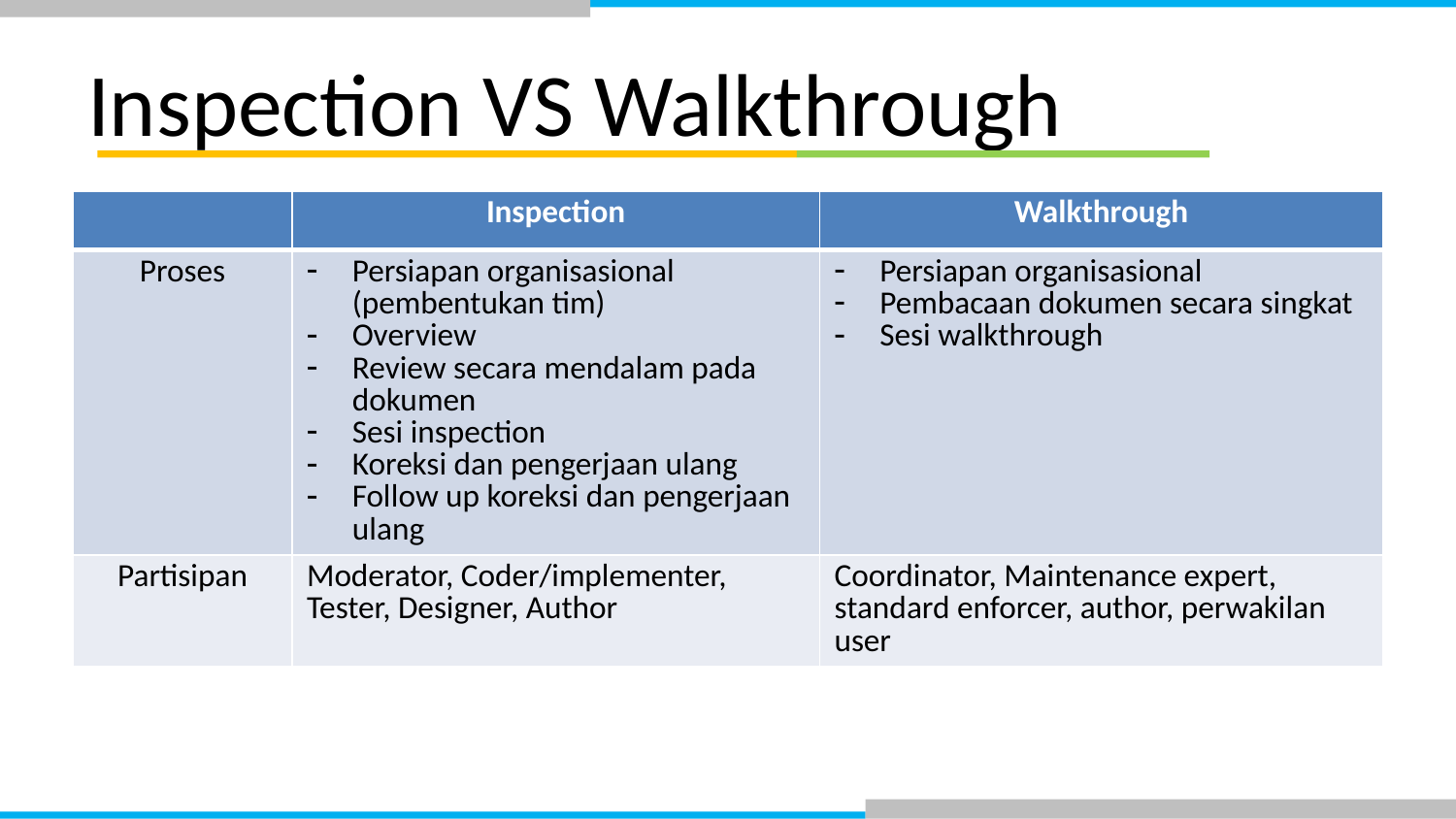

# Inspection VS Walkthrough

|  | Inspection | Walkthrough |
| --- | --- | --- |
| Proses | Persiapan organisasional (pembentukan tim) Overview Review secara mendalam pada dokumen Sesi inspection Koreksi dan pengerjaan ulang Follow up koreksi dan pengerjaan ulang | Persiapan organisasional Pembacaan dokumen secara singkat Sesi walkthrough |
| Partisipan | Moderator, Coder/implementer, Tester, Designer, Author | Coordinator, Maintenance expert, standard enforcer, author, perwakilan user |